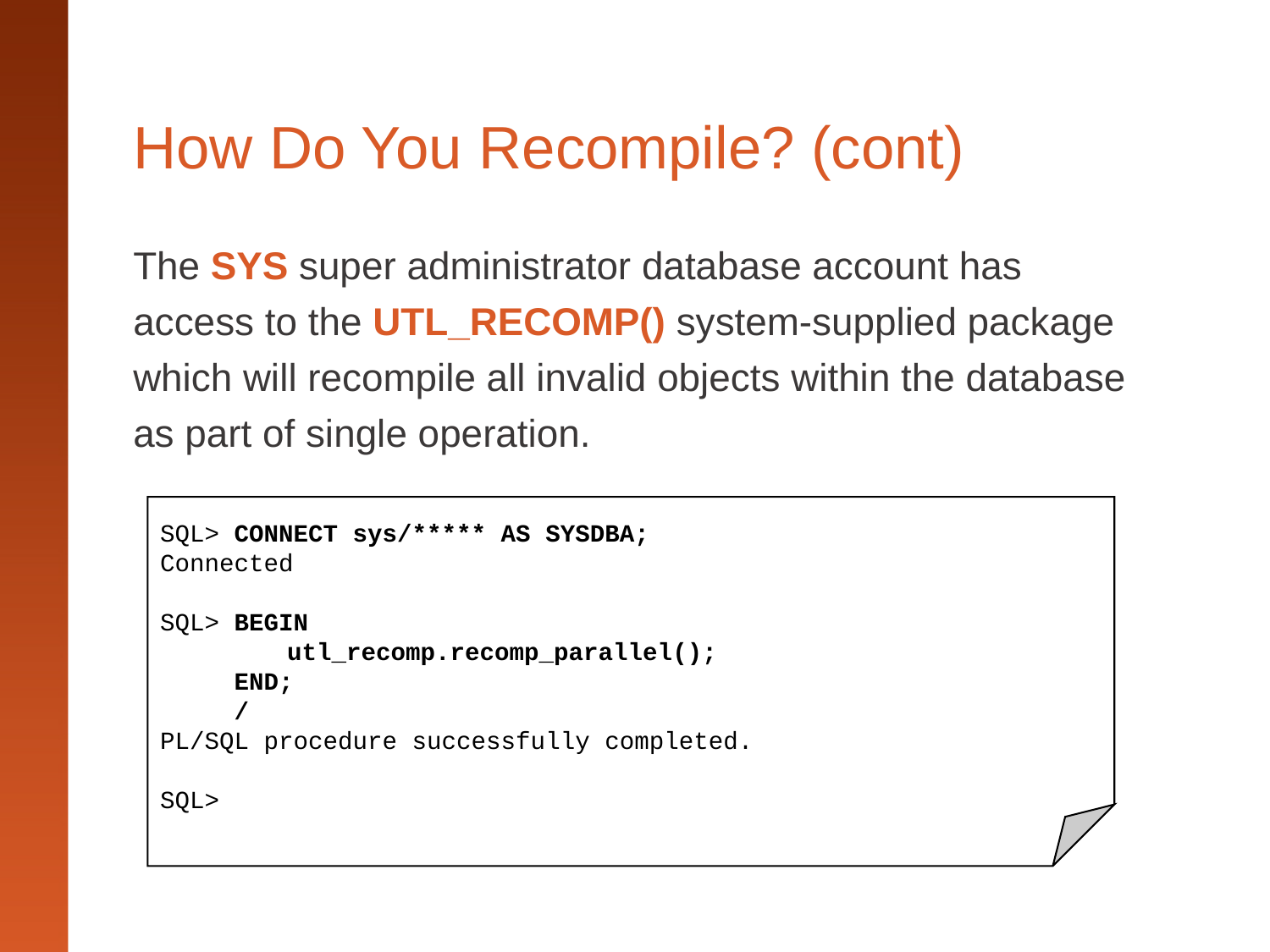

# How Do You Recompile? (cont)
The SYS super administrator database account has access to the UTL_RECOMP() system-supplied package which will recompile all invalid objects within the database as part of single operation.

SQL> CONNECT sys/***** AS SYSDBA;
Connected

SQL> BEGIN
	utl_recomp.recomp_parallel();
     END;
     /
PL/SQL procedure successfully completed.

SQL>